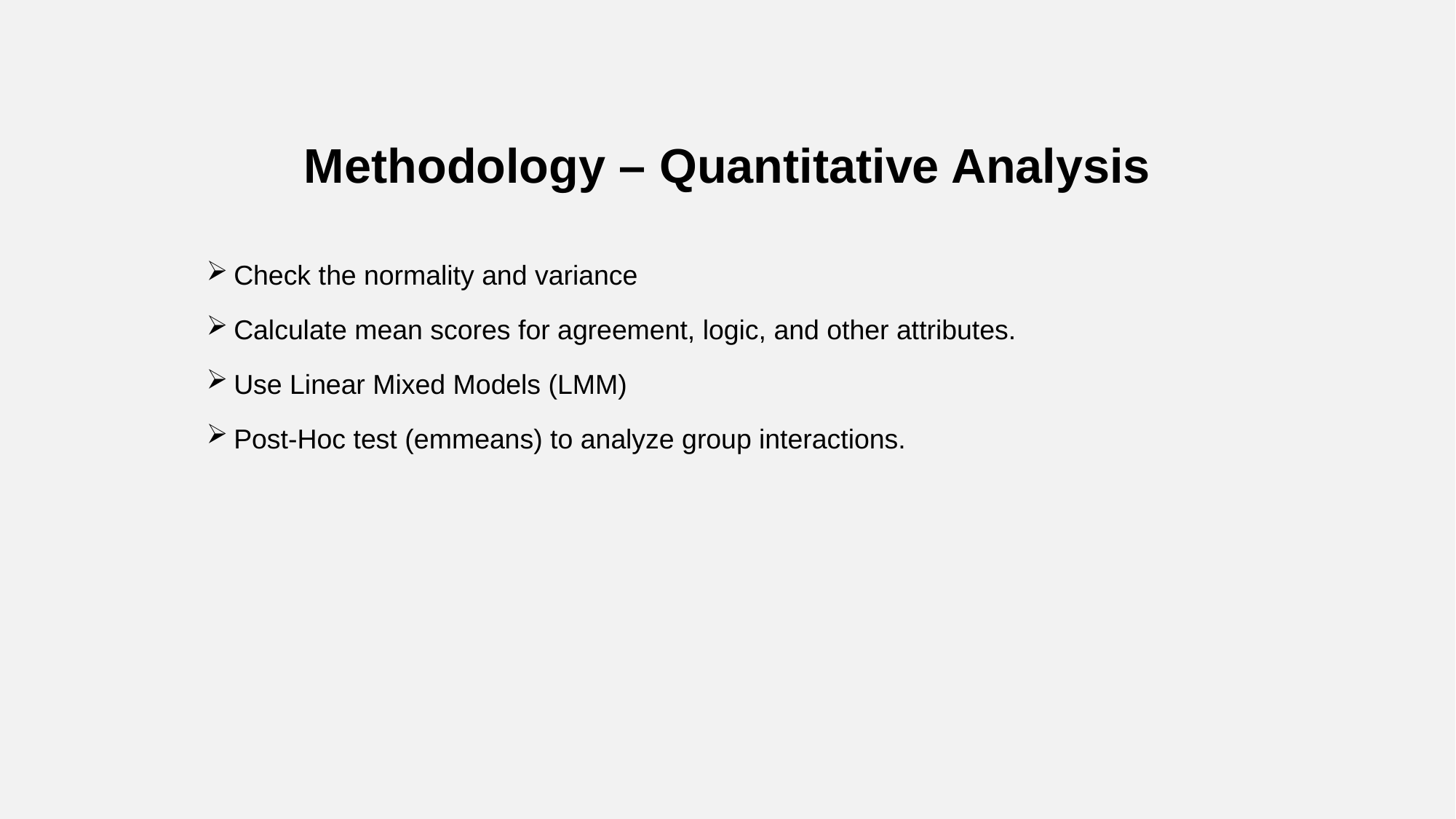

# Methodology – Quantitative Analysis
Check the normality and variance
Calculate mean scores for agreement, logic, and other attributes.
Use Linear Mixed Models (LMM)
Post-Hoc test (emmeans) to analyze group interactions.